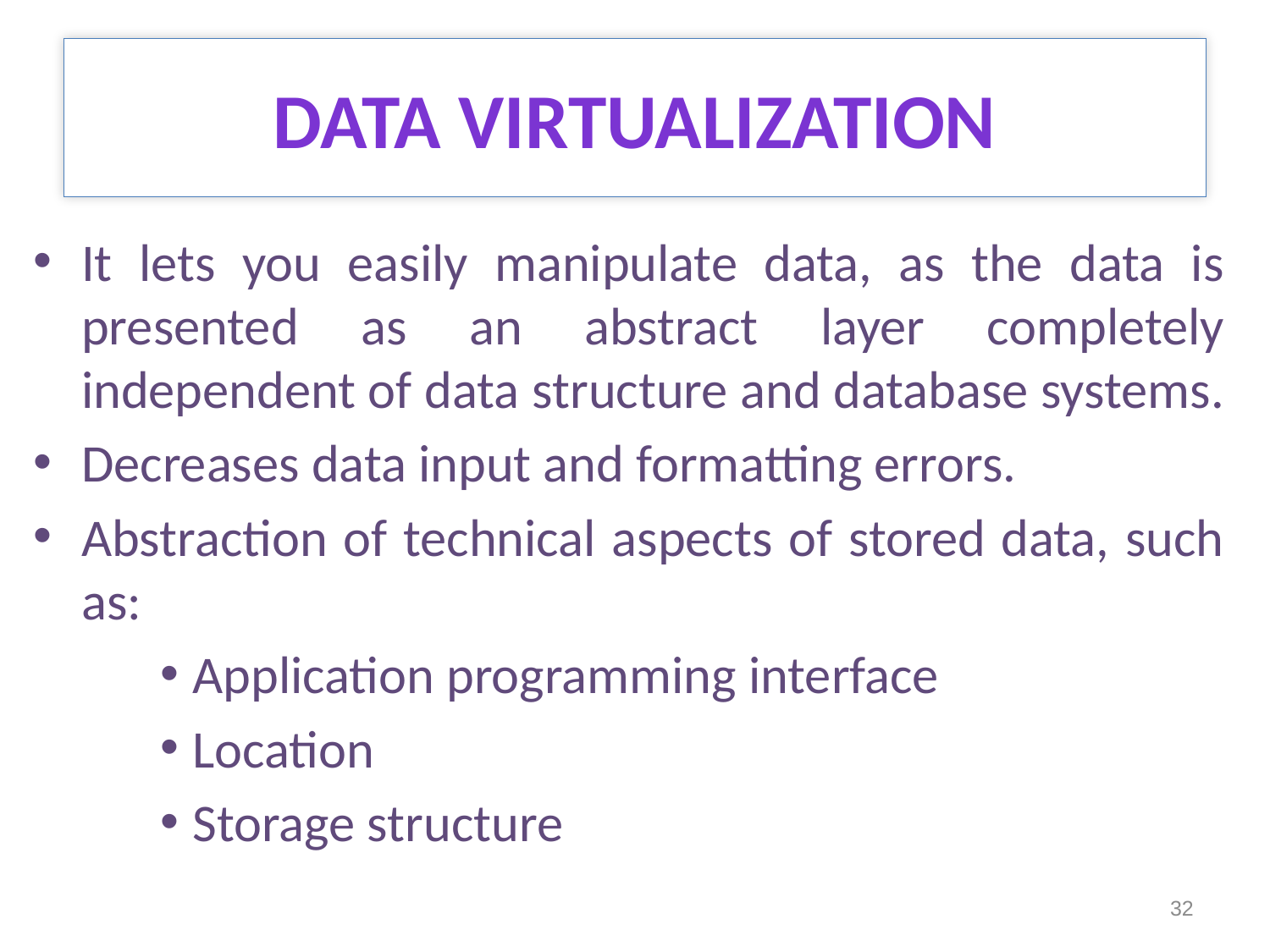

# DATA VIRTUALIZATION
It lets you easily manipulate data, as the data is presented as an abstract layer completely independent of data structure and database systems.
Decreases data input and formatting errors.
Abstraction of technical aspects of stored data, such as:
Application programming interface
Location
Storage structure

32